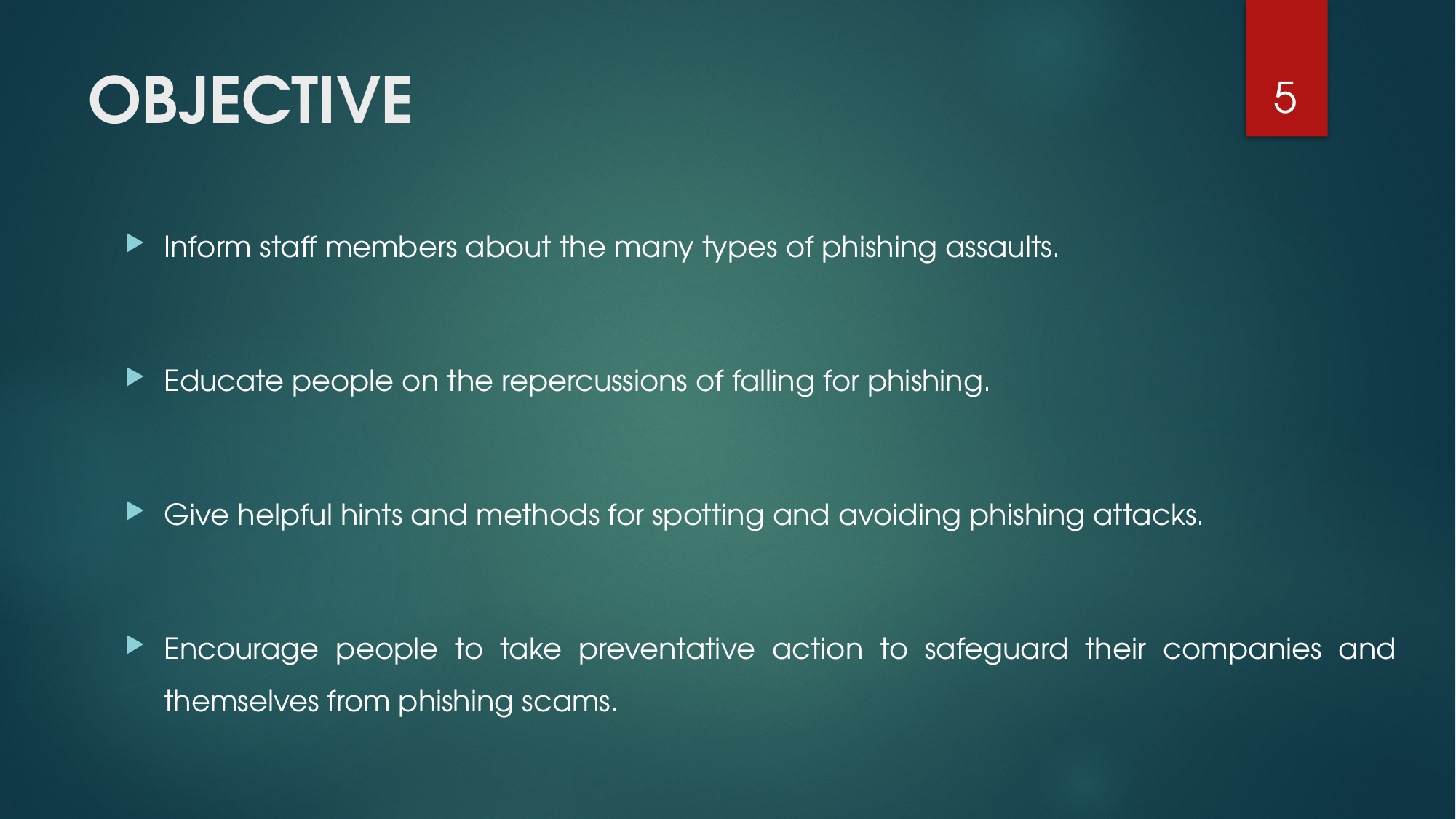

5
# OBJECTIVE
Inform staff members about the many types of phishing assaults.

Educate people on the repercussions of falling for phishing.

Give helpful hints and methods for spotting and avoiding phishing attacks.

Encourage people to take preventative action to safeguard their companies and themselves from phishing scams.